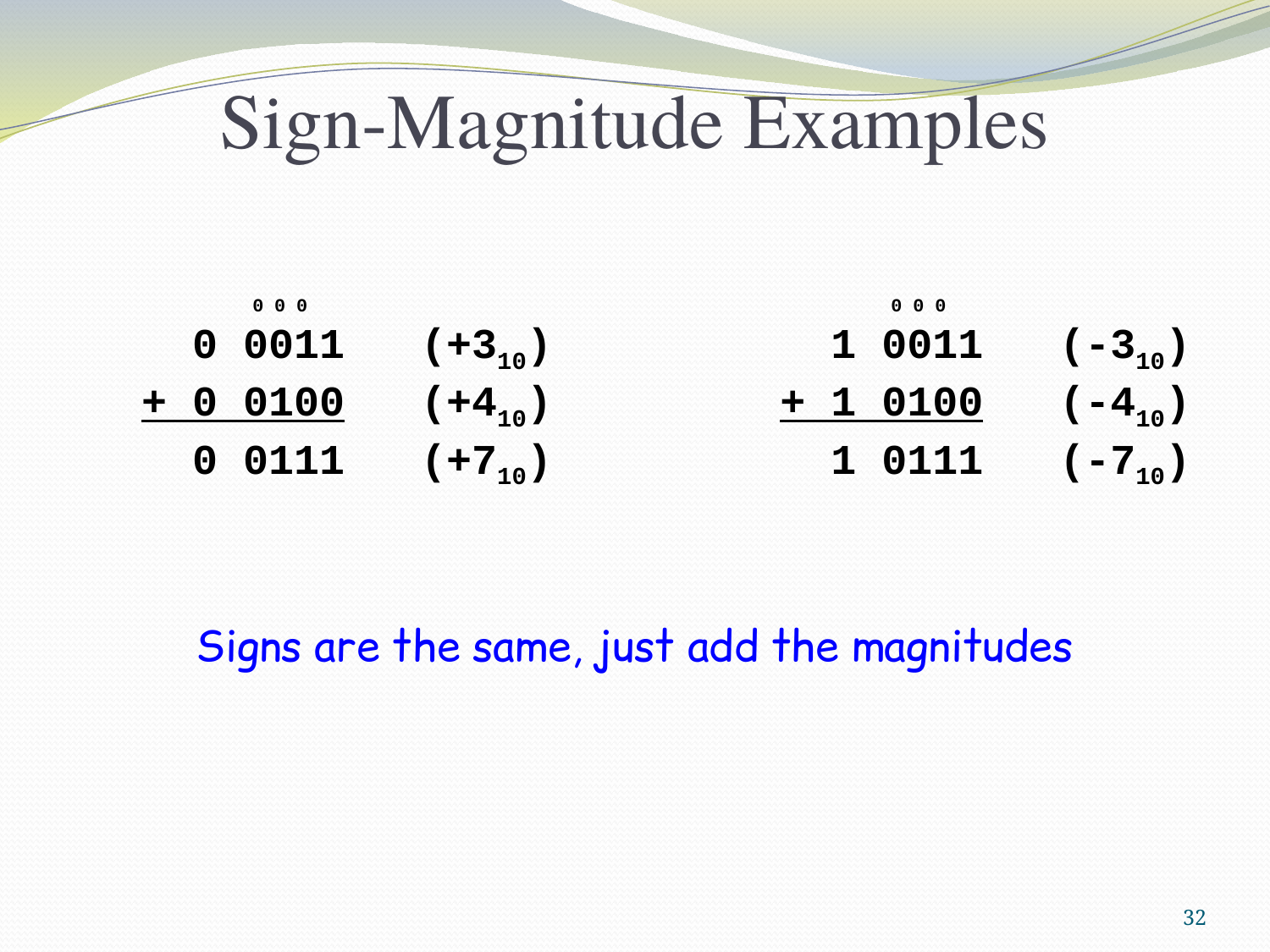

Sign-Magnitude Examples
               0 0 0
  0 0011   (+310)
+ 0 0100   (+410)
  0 0111   (+710)
               0 0 0
  1 0011   (-310)
+ 1 0100   (-410)
  1 0111   (-710)
Signs are the same, just add the magnitudes
32